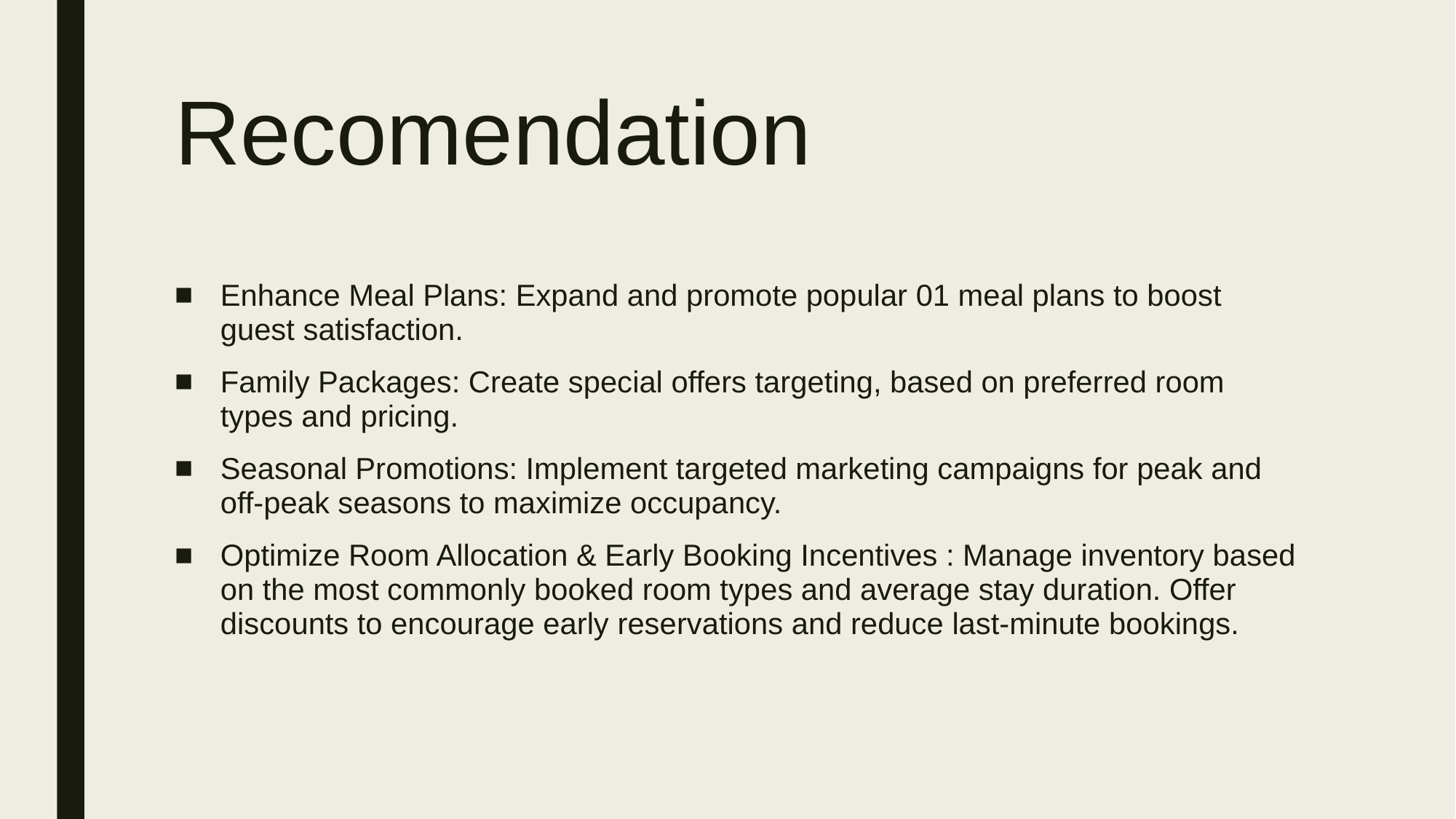

# Recomendation
Enhance Meal Plans: Expand and promote popular 01 meal plans to boost guest satisfaction.
Family Packages: Create special offers targeting, based on preferred room types and pricing.
Seasonal Promotions: Implement targeted marketing campaigns for peak and off-peak seasons to maximize occupancy.
Optimize Room Allocation & Early Booking Incentives : Manage inventory based on the most commonly booked room types and average stay duration. Offer discounts to encourage early reservations and reduce last-minute bookings.